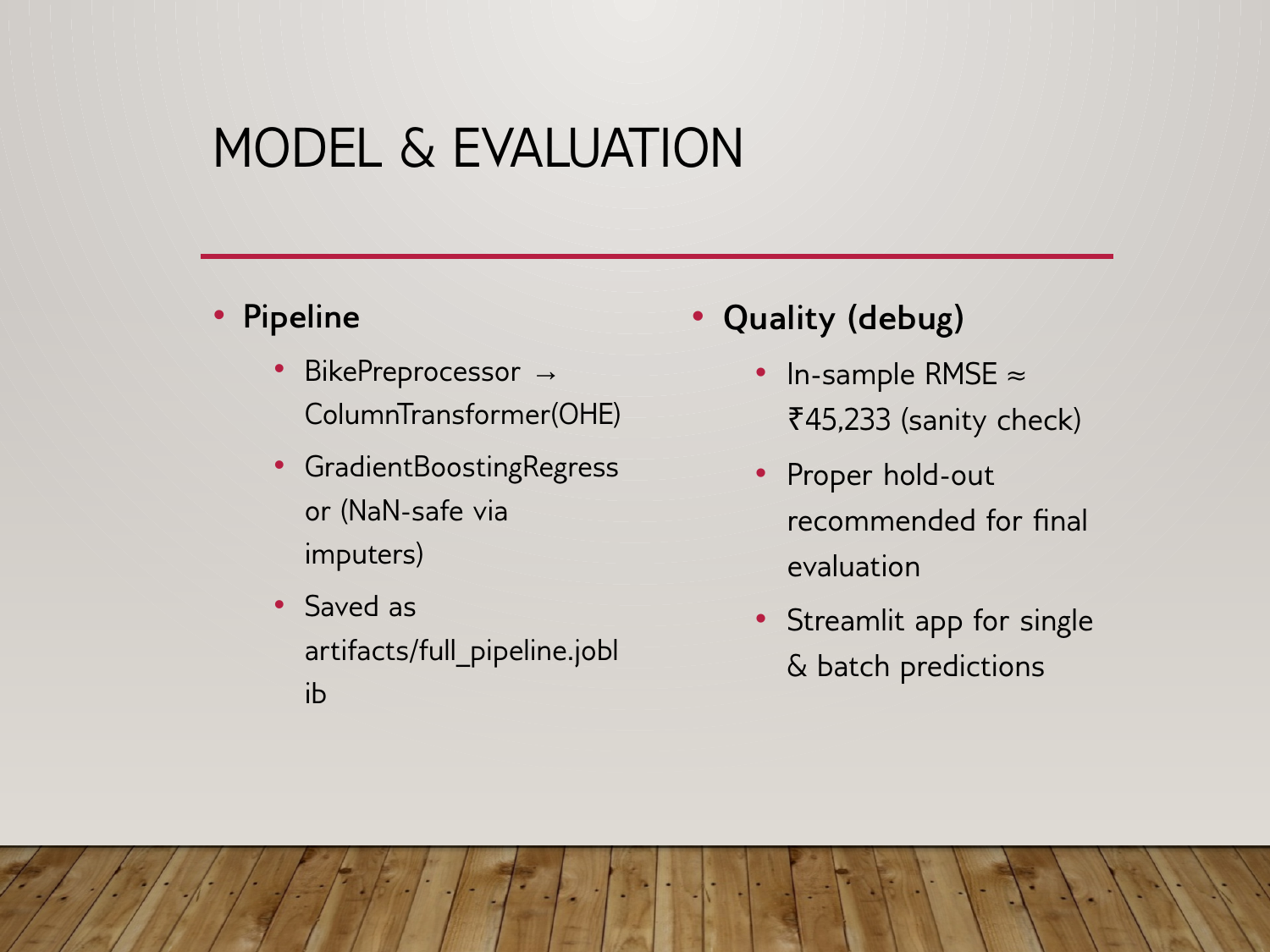

# Model & Evaluation
Pipeline
BikePreprocessor → ColumnTransformer(OHE)
GradientBoostingRegressor (NaN-safe via imputers)
Saved as artifacts/full_pipeline.joblib
Quality (debug)
In-sample RMSE ≈ ₹45,233 (sanity check)
Proper hold-out recommended for final evaluation
Streamlit app for single & batch predictions